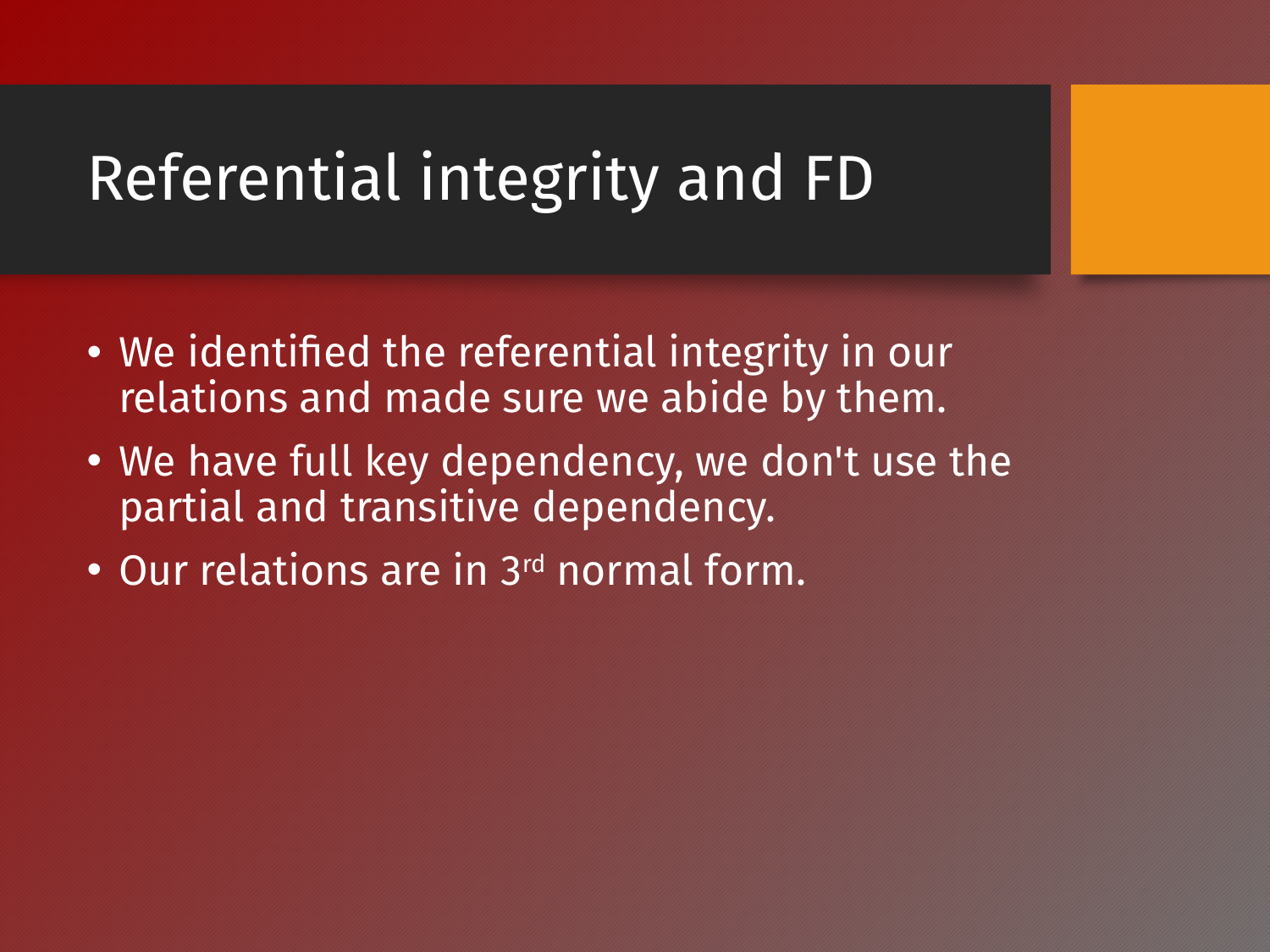

# Referential integrity and FD
We identified the referential integrity in our relations and made sure we abide by them.
We have full key dependency, we don't use the partial and transitive dependency.
Our relations are in 3rd normal form.